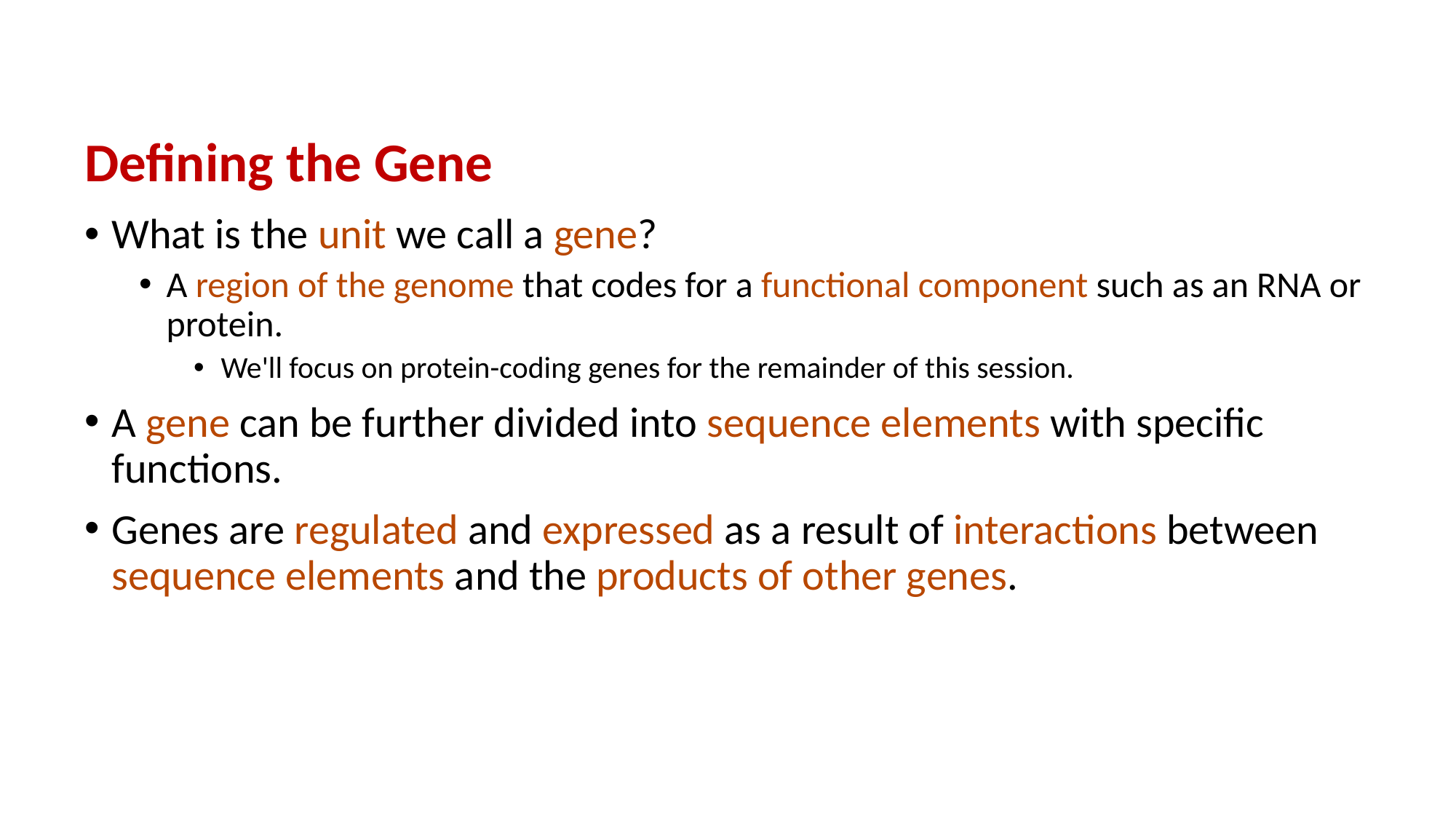

Defining the Gene
What is the unit we call a gene?
A region of the genome that codes for a functional component such as an RNA or protein.
We'll focus on protein-coding genes for the remainder of this session.
A gene can be further divided into sequence elements with specific functions.
Genes are regulated and expressed as a result of interactions between sequence elements and the products of other genes.